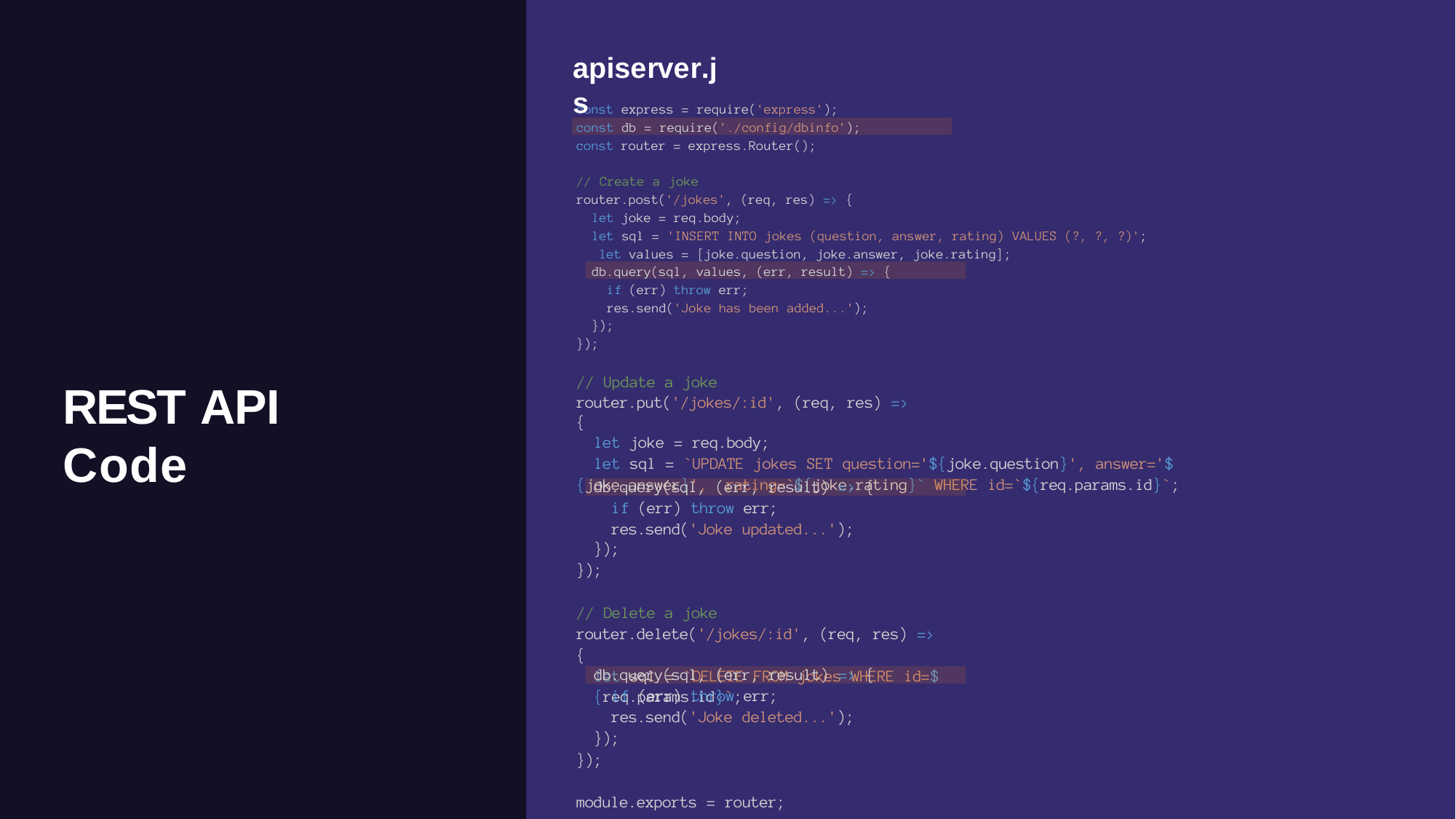

# apiserver.js
const express = require('express');
const db = require('./config/dbinfo');
const router = express.Router();

// Create a joke  router.post('/jokes', (req, res) => {
let joke = req.body;
let sql = 'INSERT INTO jokes (question, answer, rating) VALUES (?, ?, ?)';  let values = [joke.question, joke.answer, joke.rating];
db.query(sql, values, (err, result) => {
if (err) throw err;
res.send('Joke has been added...');
});
});
// Update a joke  router.put('/jokes/:id', (req, res) => {
let joke = req.body;
let sql = `UPDATE jokes SET question='${joke.question}', answer='${joke.answer}',  rating=`${joke.rating}` WHERE id=`${req.params.id}`;
REST API Code
db.query(sql, (err, result) => {
if (err) throw err;  res.send('Joke updated...');
});
});

// Delete a joke  router.delete('/jokes/:id', (req, res) => {
let sql = `DELETE FROM jokes WHERE id=${req.params.id}`;
db.query(sql, (err, result) => {
if (err) throw err;  res.send('Joke deleted...');
});
});

module.exports = router;
8